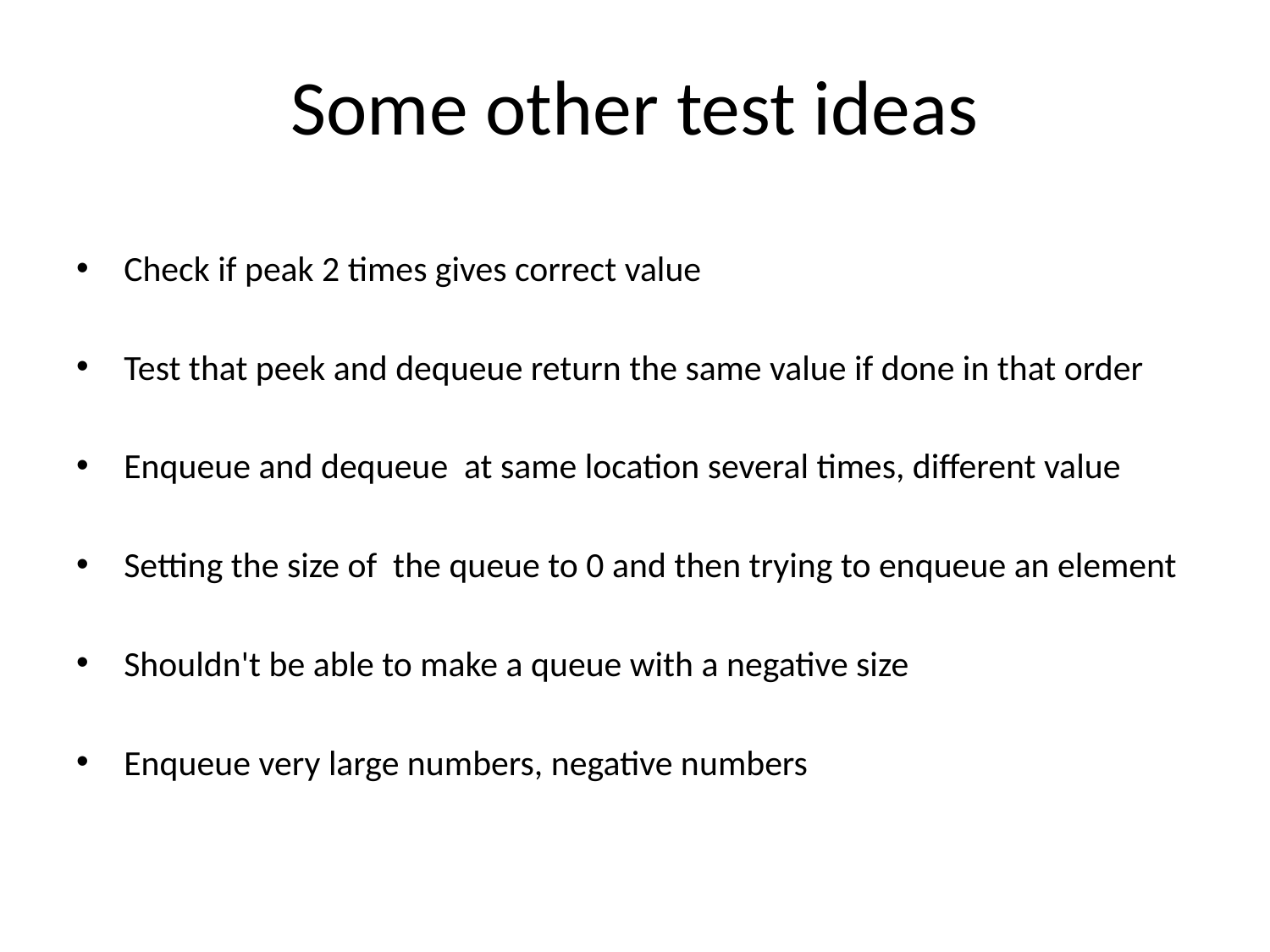

# Some other test ideas

Check if peak 2 times gives correct value

Test that peek and dequeue return the same value if done in that order

Enqueue and dequeue  at same location several times, different value

Setting the size of  the queue to 0 and then trying to enqueue an element

Shouldn't be able to make a queue with a negative size

Enqueue very large numbers, negative numbers